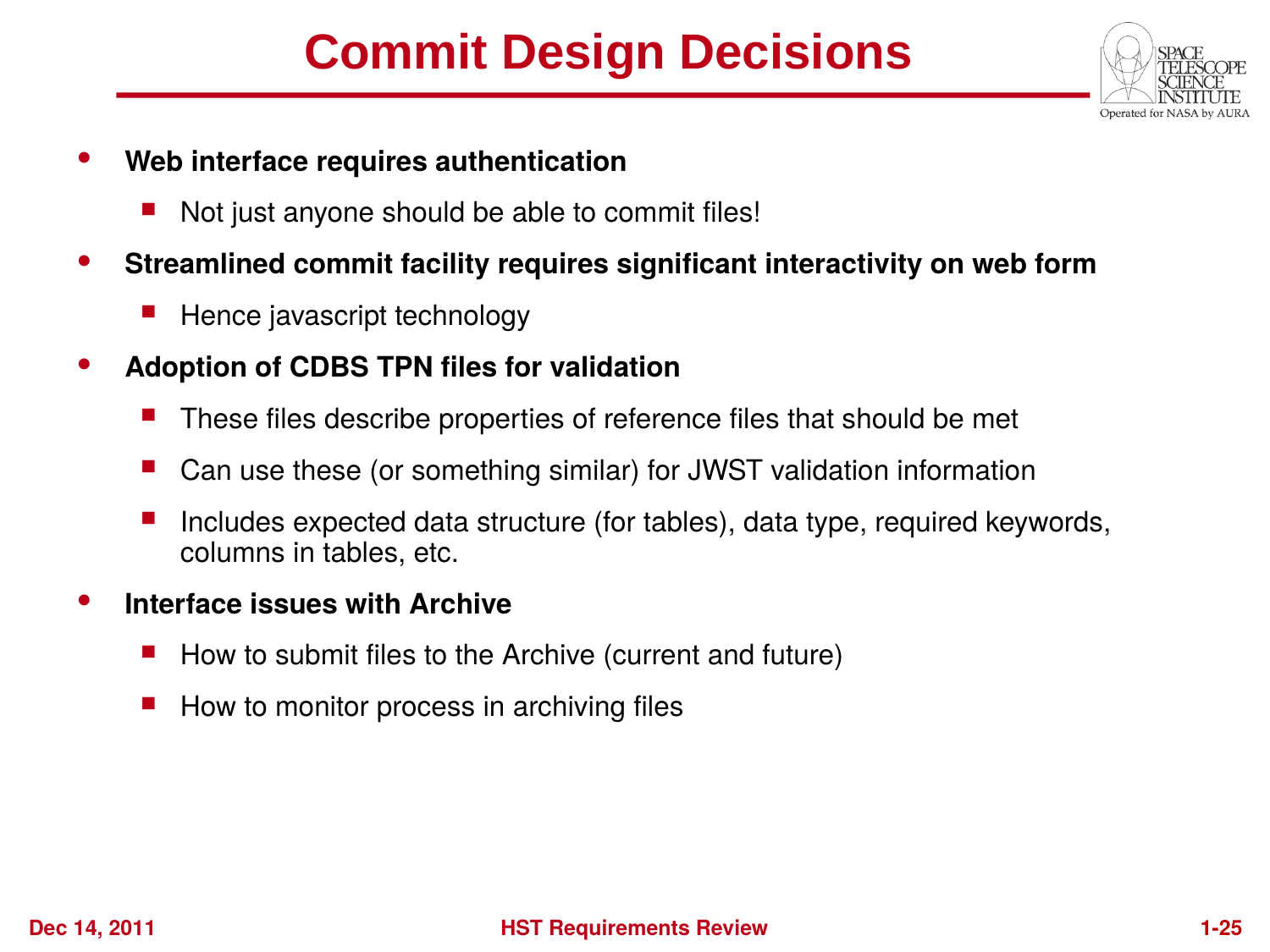

Commit Design Decisions
Web interface requires authentication
Not just anyone should be able to commit files!
Streamlined commit facility requires significant interactivity on web form
Hence javascript technology
Adoption of CDBS TPN files for validation
These files describe properties of reference files that should be met
Can use these (or something similar) for JWST validation information
Includes expected data structure (for tables), data type, required keywords, columns in tables, etc.
Interface issues with Archive
How to submit files to the Archive (current and future)
How to monitor process in archiving files
1-25

Dec 14, 2011
HST Requirements Review